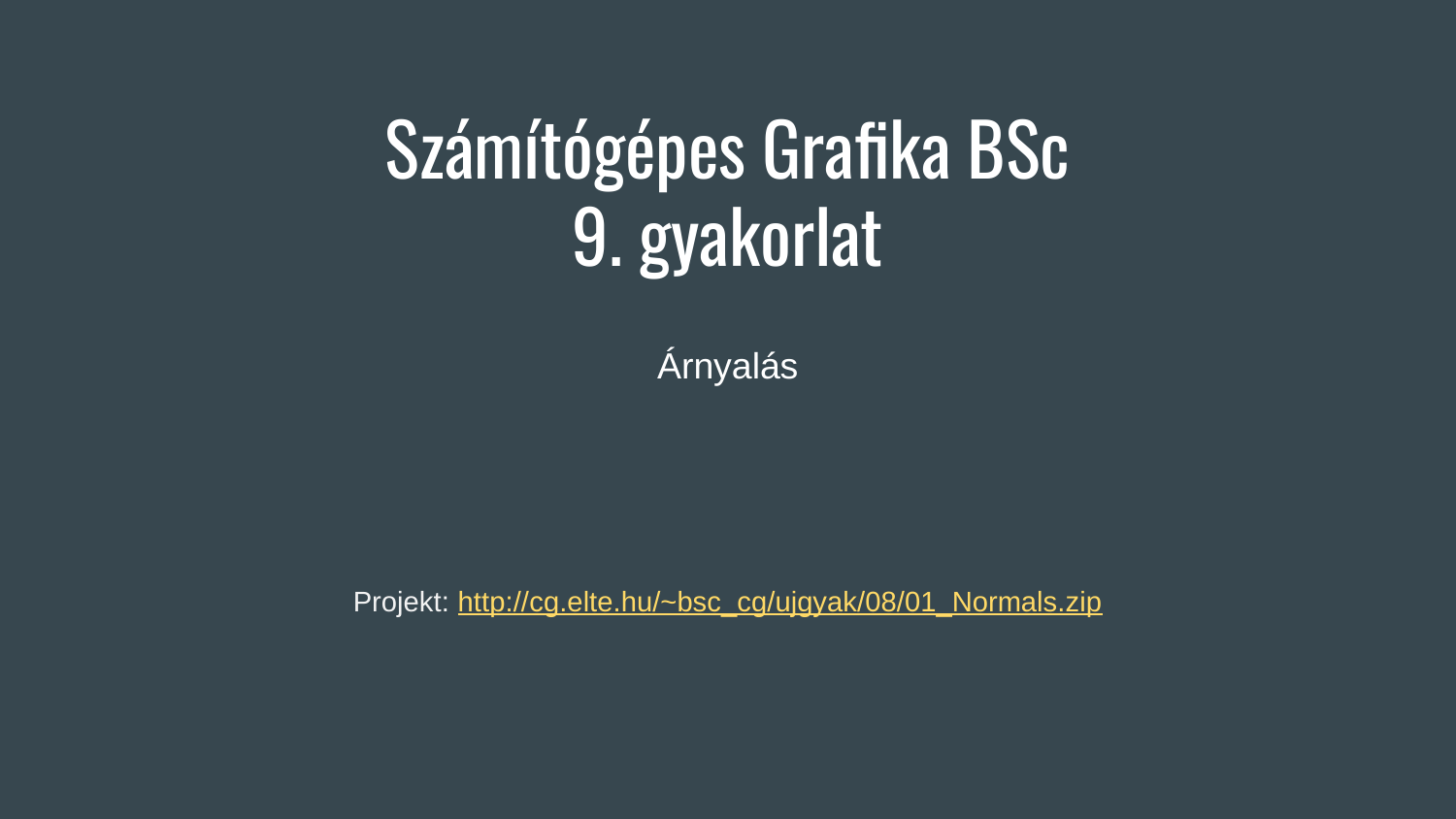

# Számítógépes Grafika BSc
9. gyakorlat
Árnyalás
Projekt: http://cg.elte.hu/~bsc_cg/ujgyak/08/01_Normals.zip